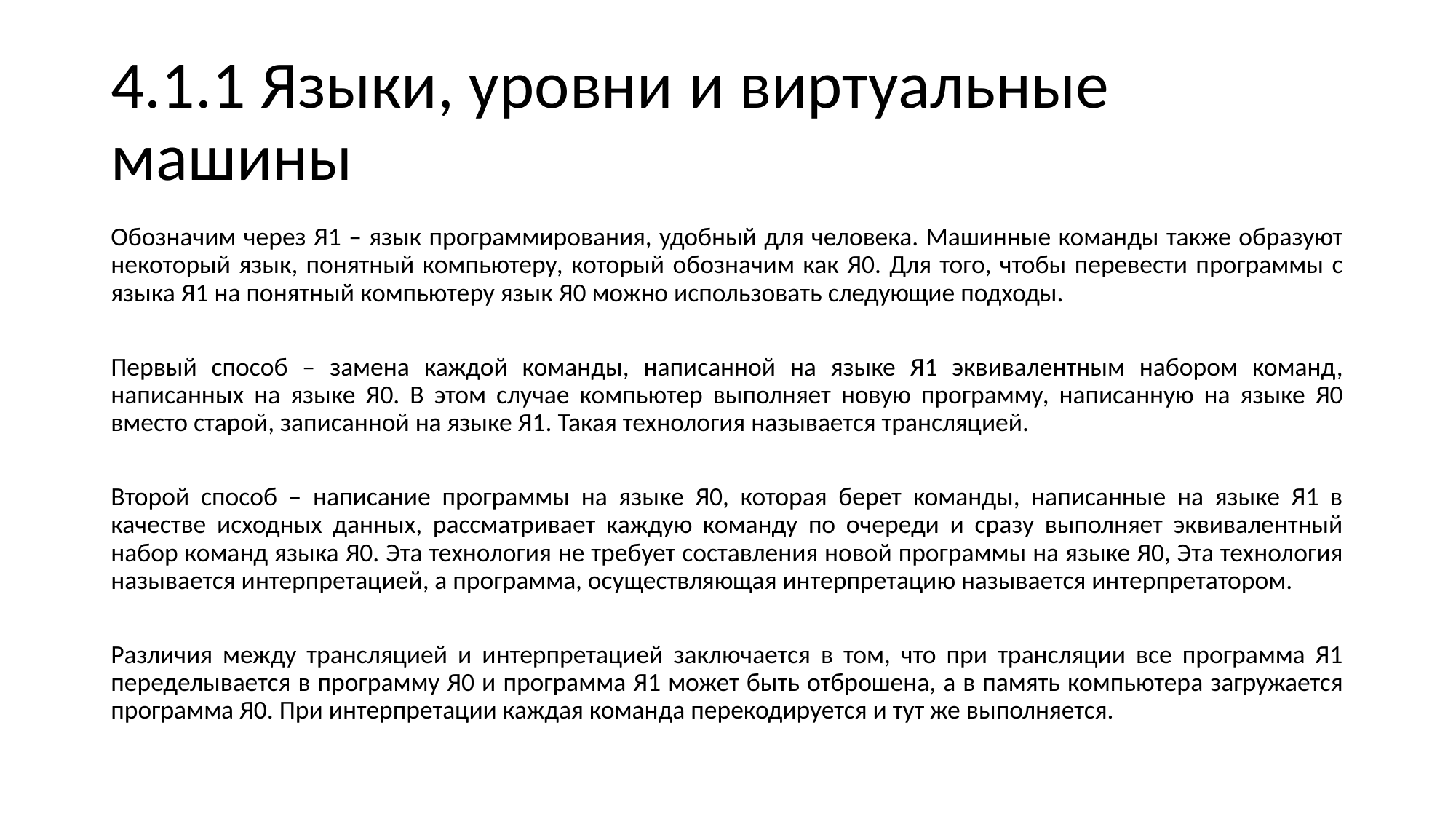

# 4.1.1 Языки, уровни и виртуальные машины
Обозначим через Я1 – язык программирования, удобный для человека. Машинные команды также образуют некоторый язык, понятный компьютеру, который обозначим как Я0. Для того, чтобы перевести программы с языка Я1 на понятный компьютеру язык Я0 можно использовать следующие подходы.

Первый способ – замена каждой команды, написанной на языке Я1 эквивалентным набором команд, написанных на языке Я0. В этом случае компьютер выполняет новую программу, написанную на языке Я0 вместо старой, записанной на языке Я1. Такая технология называется трансляцией.

Второй способ – написание программы на языке Я0, которая берет команды, написанные на языке Я1 в качестве исходных данных, рассматривает каждую команду по очереди и сразу выполняет эквивалентный набор команд языка Я0. Эта технология не требует составления новой программы на языке Я0, Эта технология называется интерпретацией, а программа, осуществляющая интерпретацию называется интерпретатором.

Различия между трансляцией и интерпретацией заключается в том, что при трансляции все программа Я1 переделывается в программу Я0 и программа Я1 может быть отброшена, а в память компьютера загружается программа Я0. При интерпретации каждая команда перекодируется и тут же выполняется.